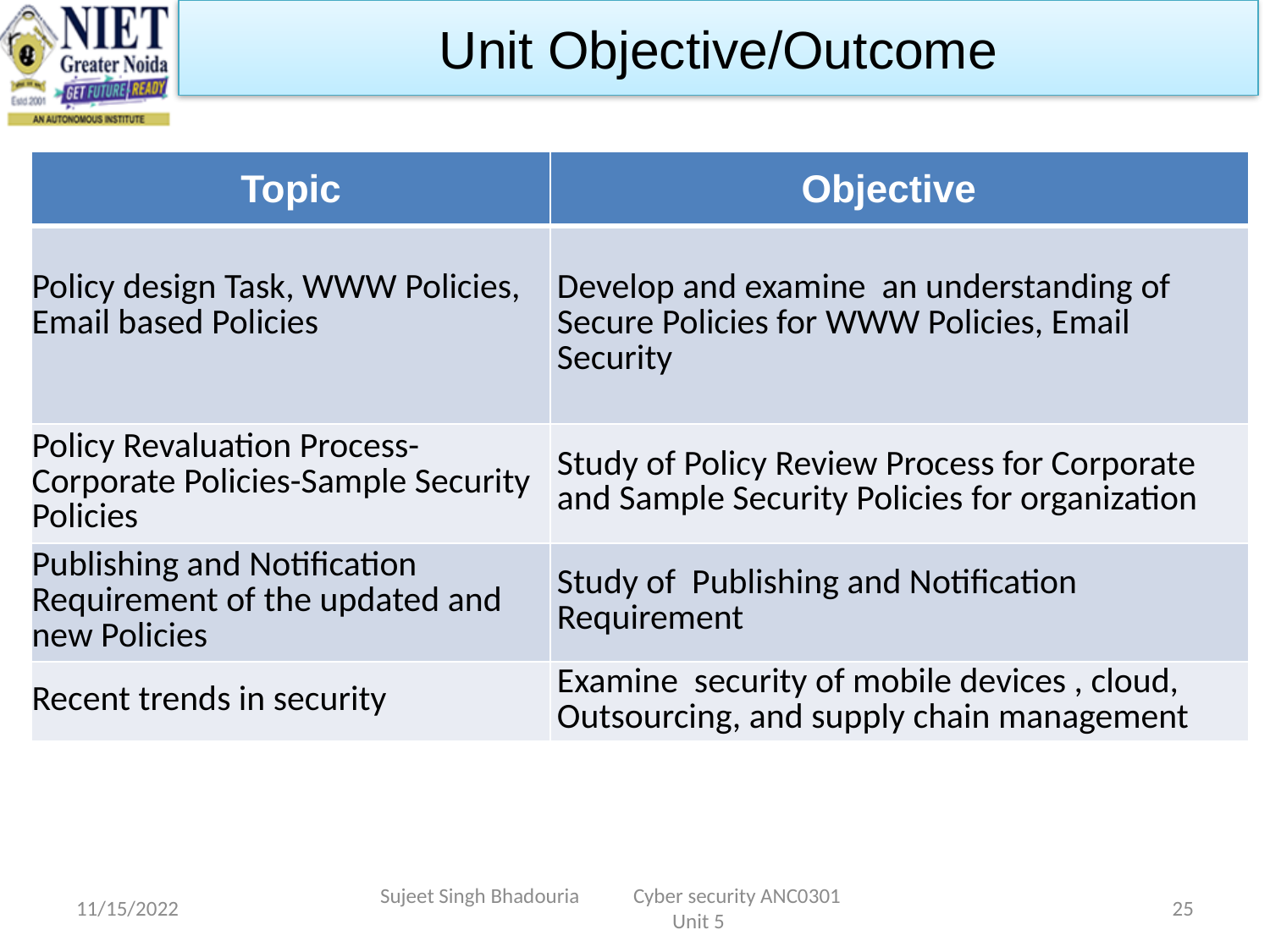

Unit Objective/Outcome
| Topic | Objective |
| --- | --- |
| Policy design Task, WWW Policies, Email based Policies | Develop and examine an understanding of Secure Policies for WWW Policies, Email Security |
| Policy Revaluation Process-Corporate Policies-Sample Security Policies | Study of Policy Review Process for Corporate and Sample Security Policies for organization |
| Publishing and Notification Requirement of the updated and new Policies | Study of Publishing and Notification Requirement |
| Recent trends in security | Examine security of mobile devices , cloud, Outsourcing, and supply chain management |
11/15/2022
Sujeet Singh Bhadouria           Cyber security ANC0301                                     Unit 5
25